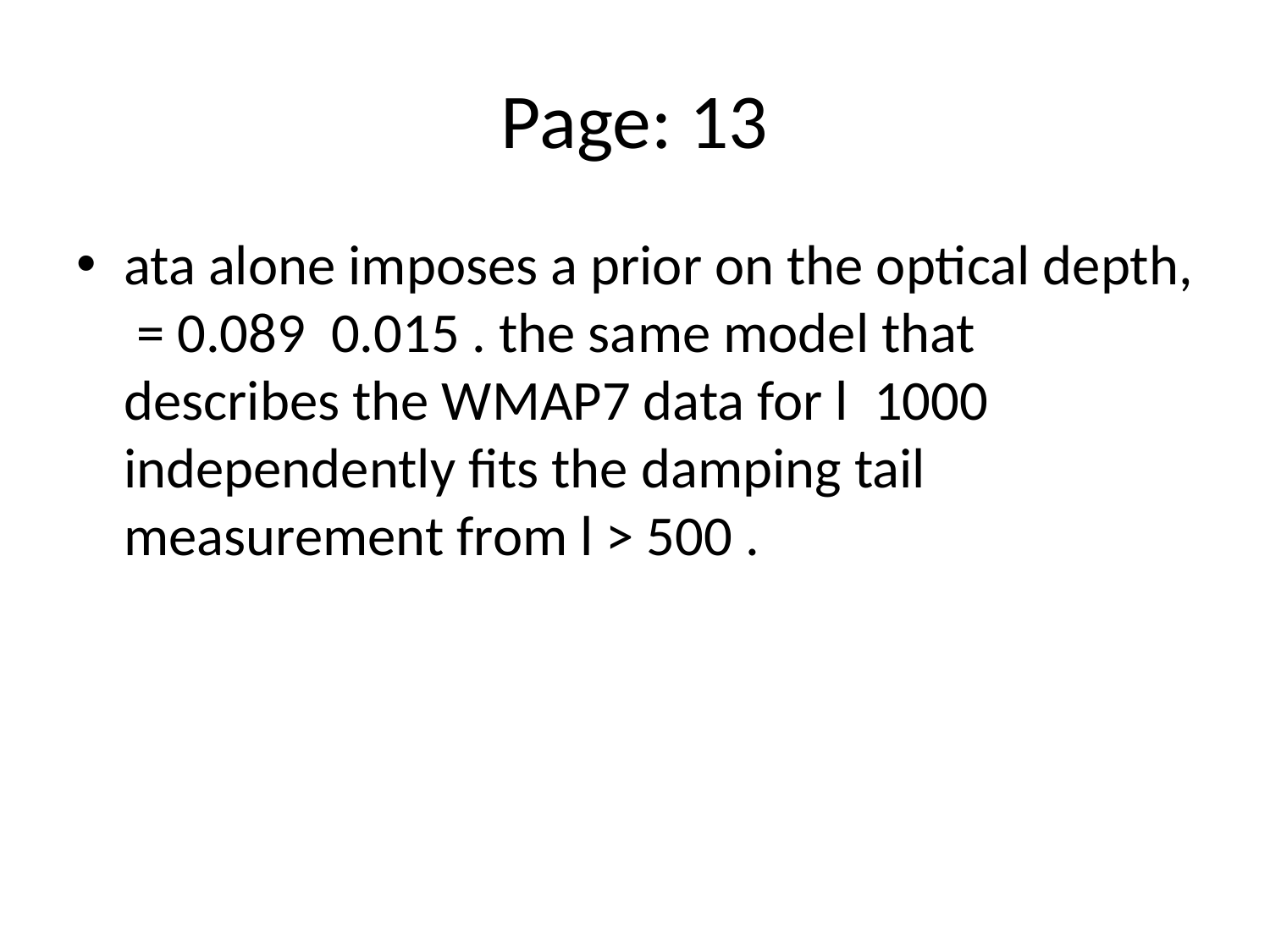

# Page: 13
ata alone imposes a prior on the optical depth,  = 0.089  0.015 . the same model that describes the WMAP7 data for l  1000 independently fits the damping tail measurement from l > 500 .